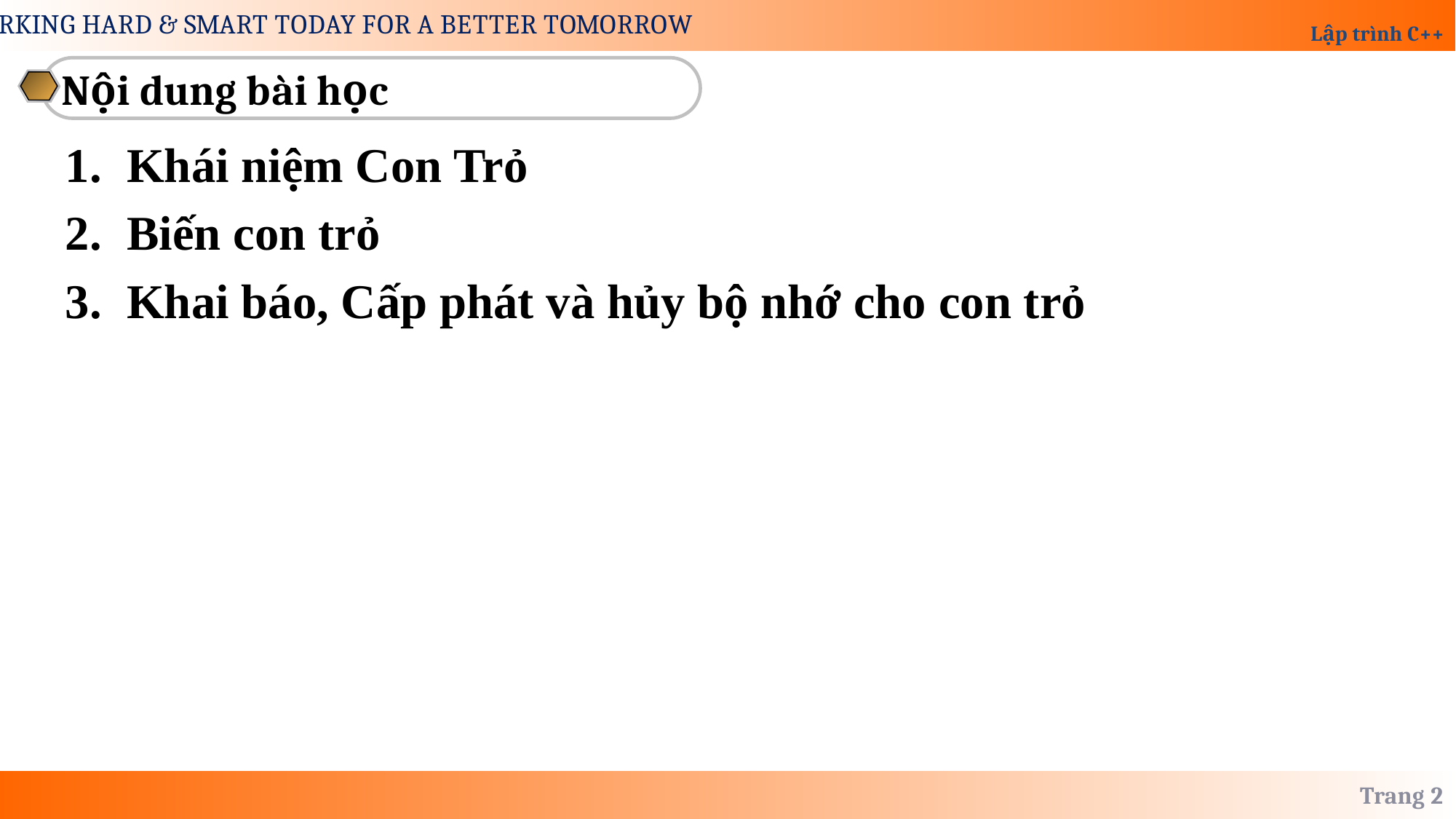

Nội dung bài học

Khái niệm Con Trỏ
Biến con trỏ
Khai báo, Cấp phát và hủy bộ nhớ cho con trỏ
Trang 2